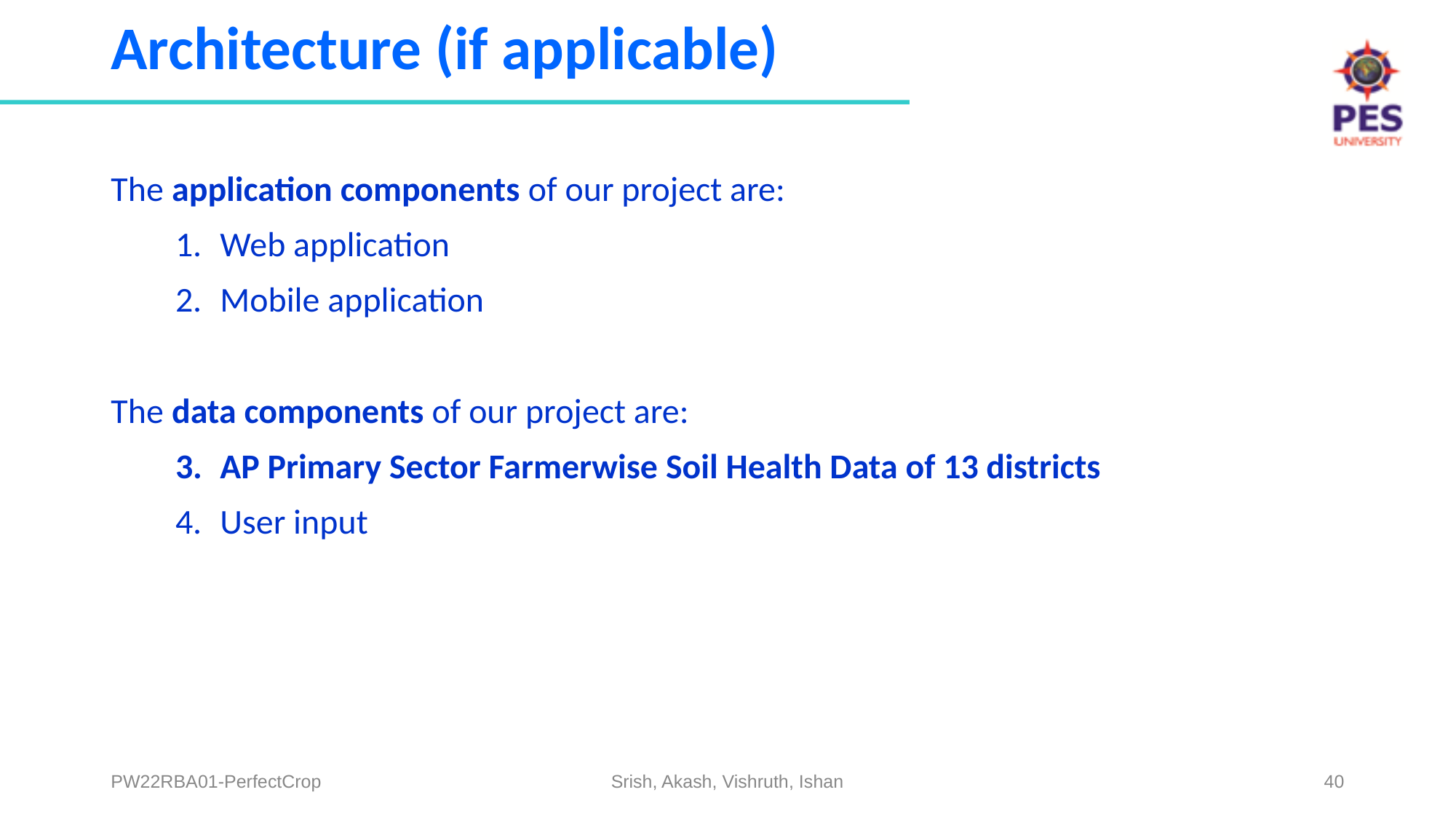

# Architecture (if applicable)

The application components of our project are:
Web application
Mobile application

The data components of our project are:
AP Primary Sector Farmerwise Soil Health Data of 13 districts
User input

PW22RBA01-PerfectCrop
Srish, Akash, Vishruth, Ishan
40